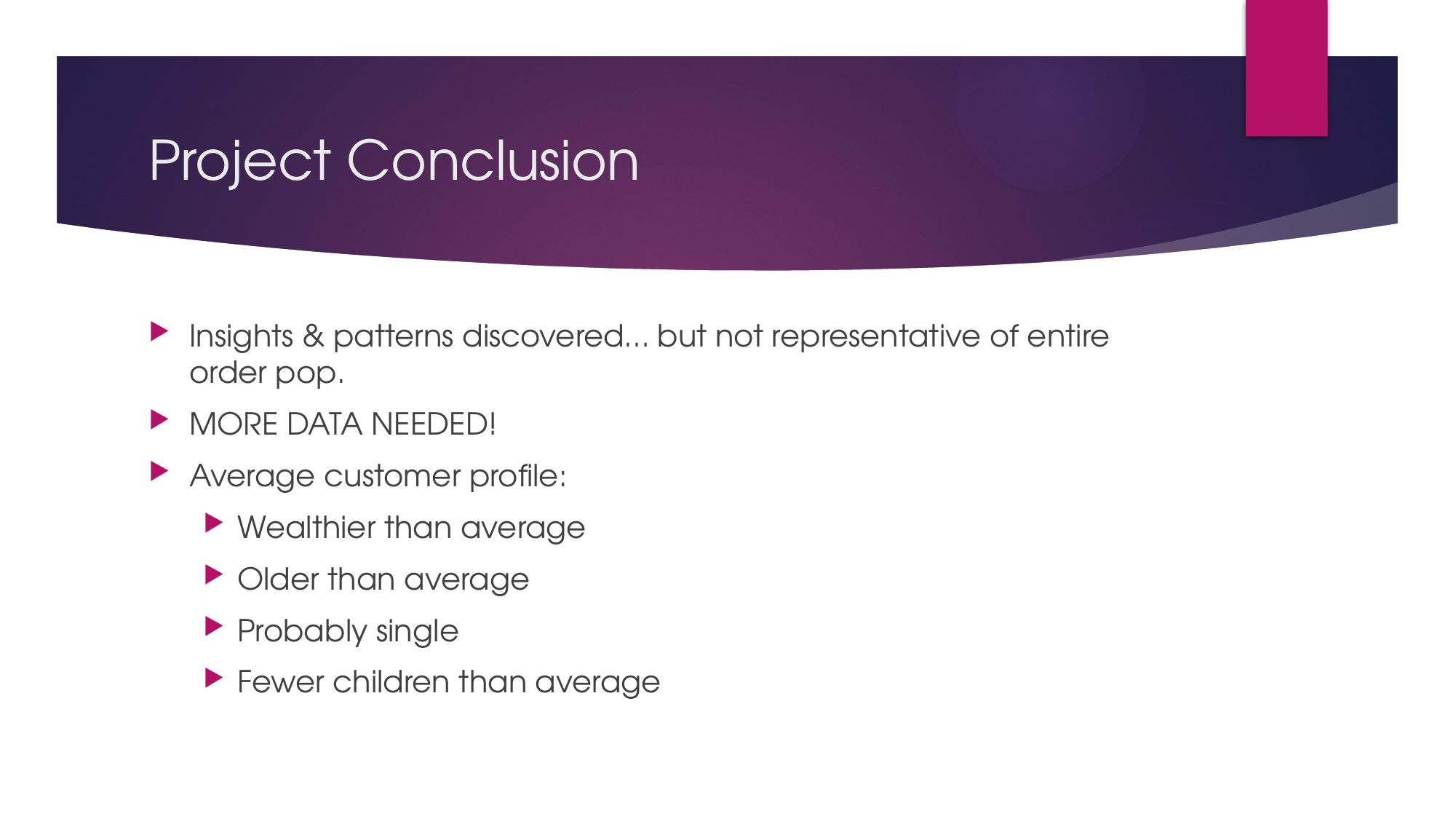

# Project Conclusion
Insights & patterns discovered… but not representative of entire order pop.
MORE DATA NEEDED!
Average customer profile:
Wealthier than average
Older than average
Probably single
Fewer children than average